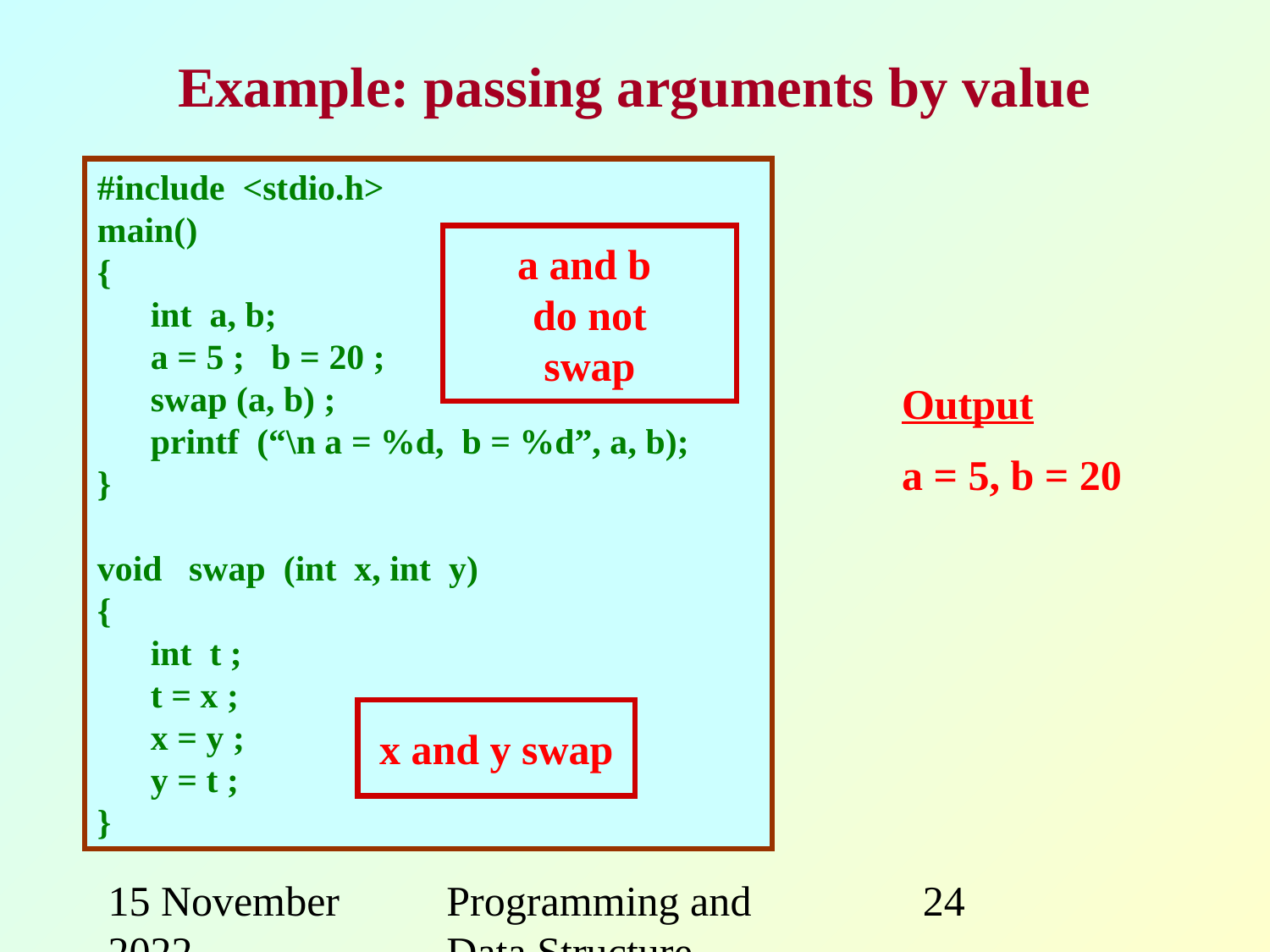

# Example: passing arguments by value
#include  <stdio.h>
main()
{
      int  a, b;
      a = 5 ;   b = 20 ;
      swap (a, b) ;
      printf  (“\n a = %d,  b = %d”, a, b);
}

void   swap  (int  x, int  y)
{
      int  t ;
      t = x ;
      x = y ;
      y = t ;
}
a and b
do not
swap
Output
a = 5, b = 20
x and y swap
15 November 2022
Programming and Data Structure
24